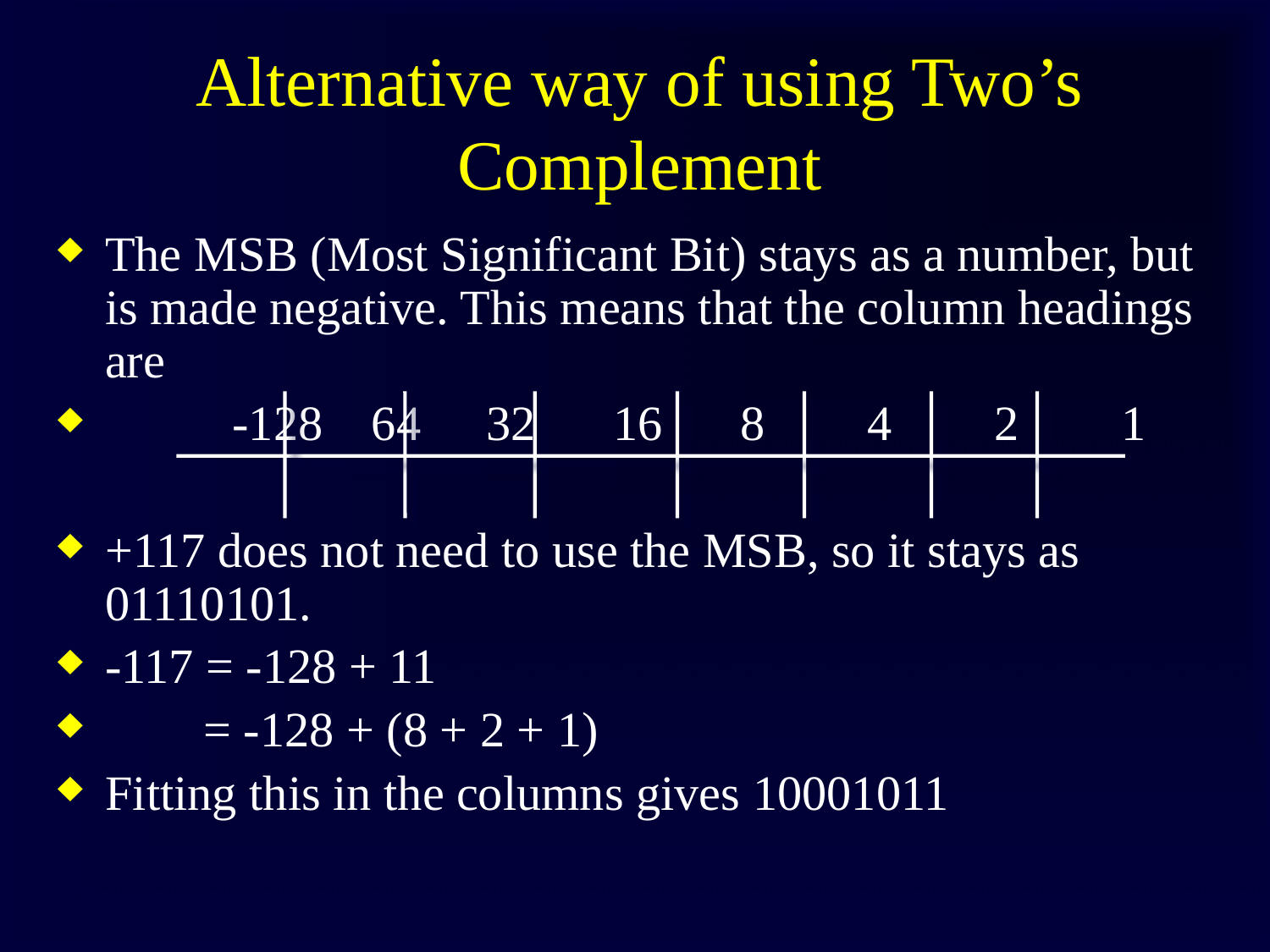

# Alternative way of using Two’s Complement
The MSB (Most Significant Bit) stays as a number, but is made negative. This means that the column headings are
	-128	 64	32	16	8	4	2	1

+117 does not need to use the MSB, so it stays as 01110101.
-117 = -128 + 11
        = -128 + (8 + 2 + 1)
Fitting this in the columns gives 10001011